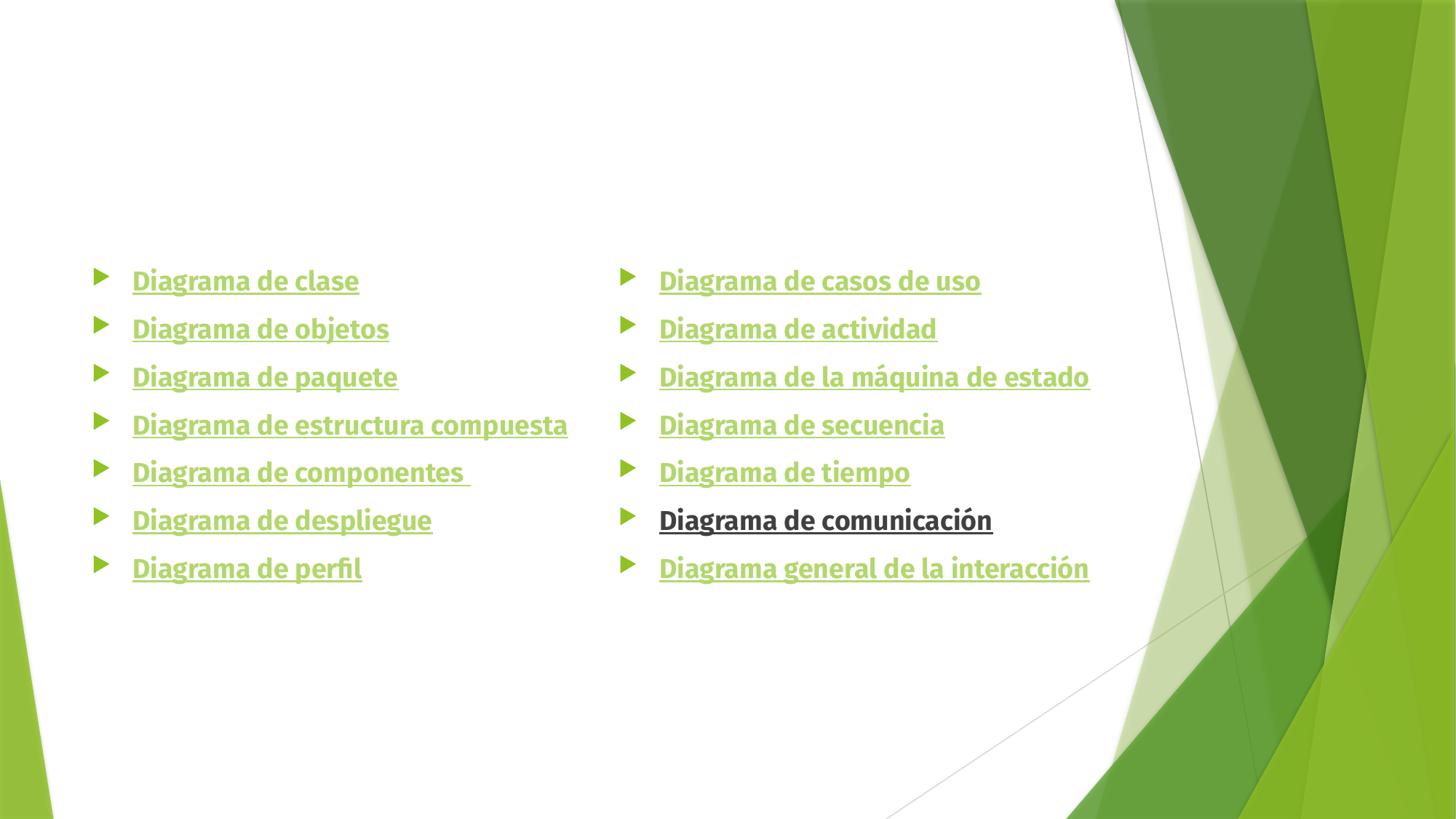

Diagrama de clase
Diagrama de objetos
Diagrama de paquete
Diagrama de estructura compuesta
Diagrama de componentes
Diagrama de despliegue
Diagrama de perfil
Diagrama de casos de uso
Diagrama de actividad
Diagrama de la máquina de estado
Diagrama de secuencia
Diagrama de tiempo
Diagrama de comunicación
Diagrama general de la interacción